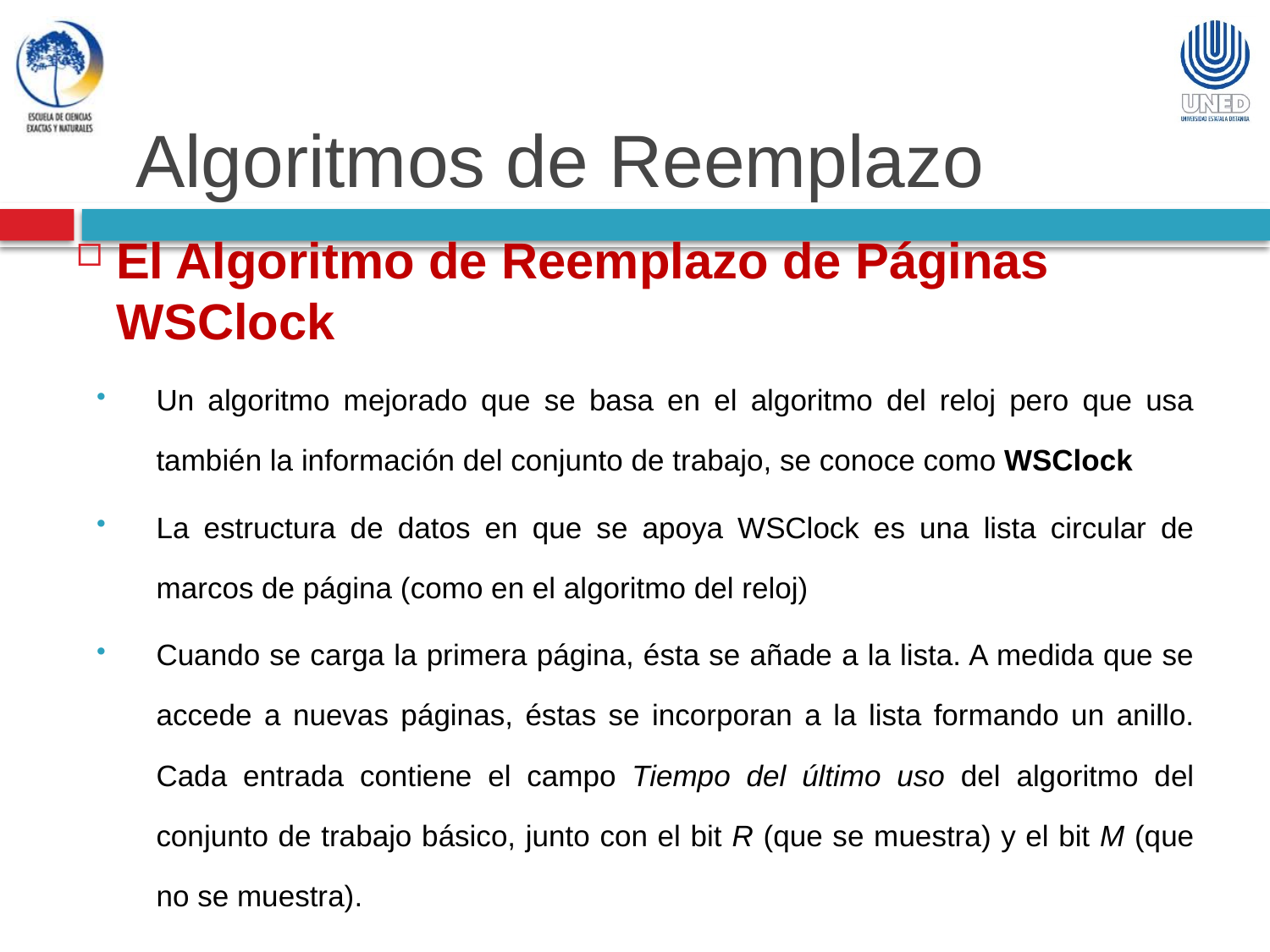

Algoritmos de Reemplazo
El Algoritmo de Reemplazo de Páginas WSClock
Un algoritmo mejorado que se basa en el algoritmo del reloj pero que usa también la información del conjunto de trabajo, se conoce como WSClock
La estructura de datos en que se apoya WSClock es una lista circular de marcos de página (como en el algoritmo del reloj)
Cuando se carga la primera página, ésta se añade a la lista. A medida que se accede a nuevas páginas, éstas se incorporan a la lista formando un anillo. Cada entrada contiene el campo Tiempo del último uso del algoritmo del conjunto de trabajo básico, junto con el bit R (que se muestra) y el bit M (que no se muestra).